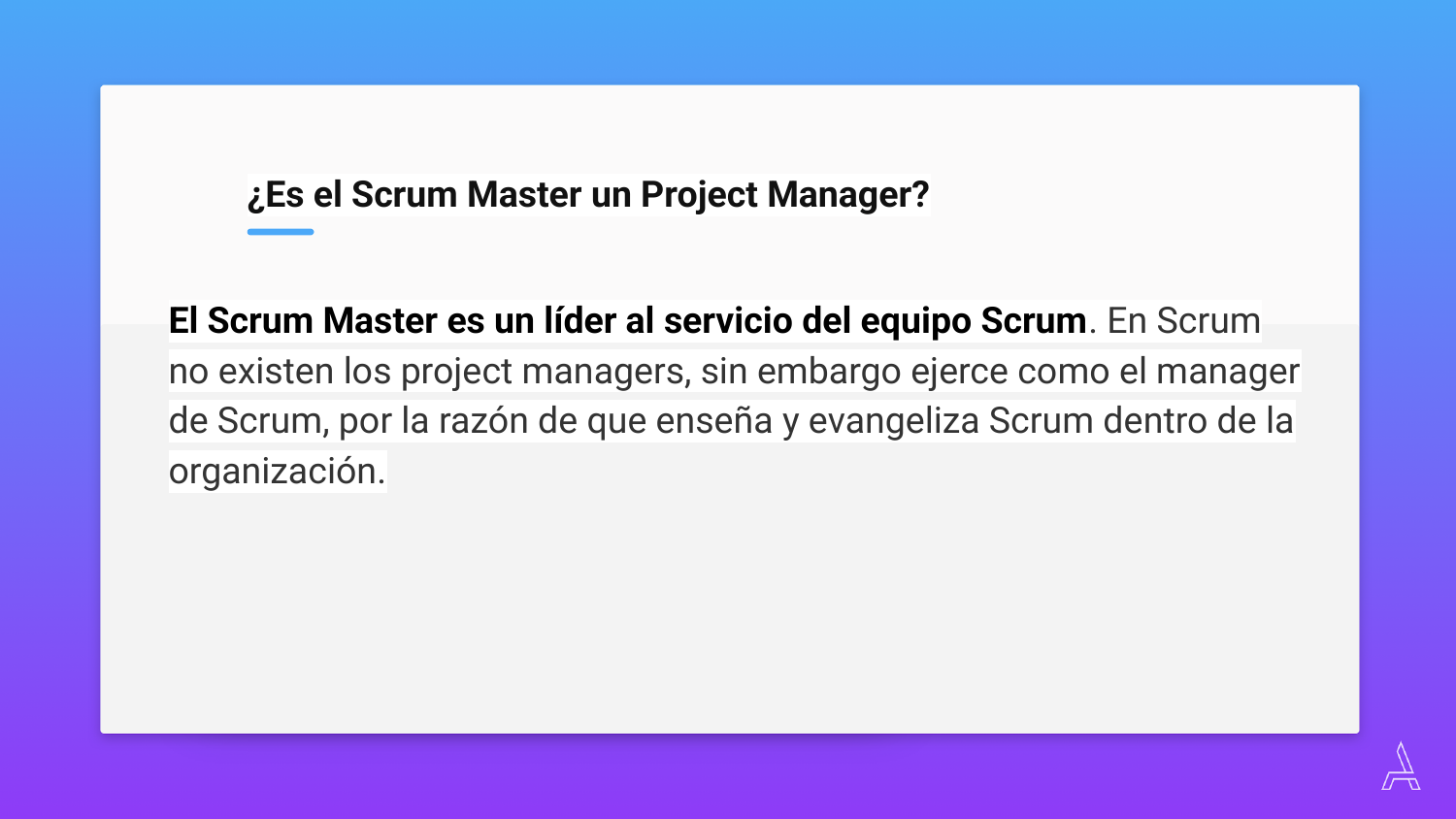

¿Es el Scrum Master un Project Manager?

El Scrum Master es un líder al servicio del equipo Scrum. En Scrum no existen los project managers, sin embargo ejerce como el manager de Scrum, por la razón de que enseña y evangeliza Scrum dentro de la organización.